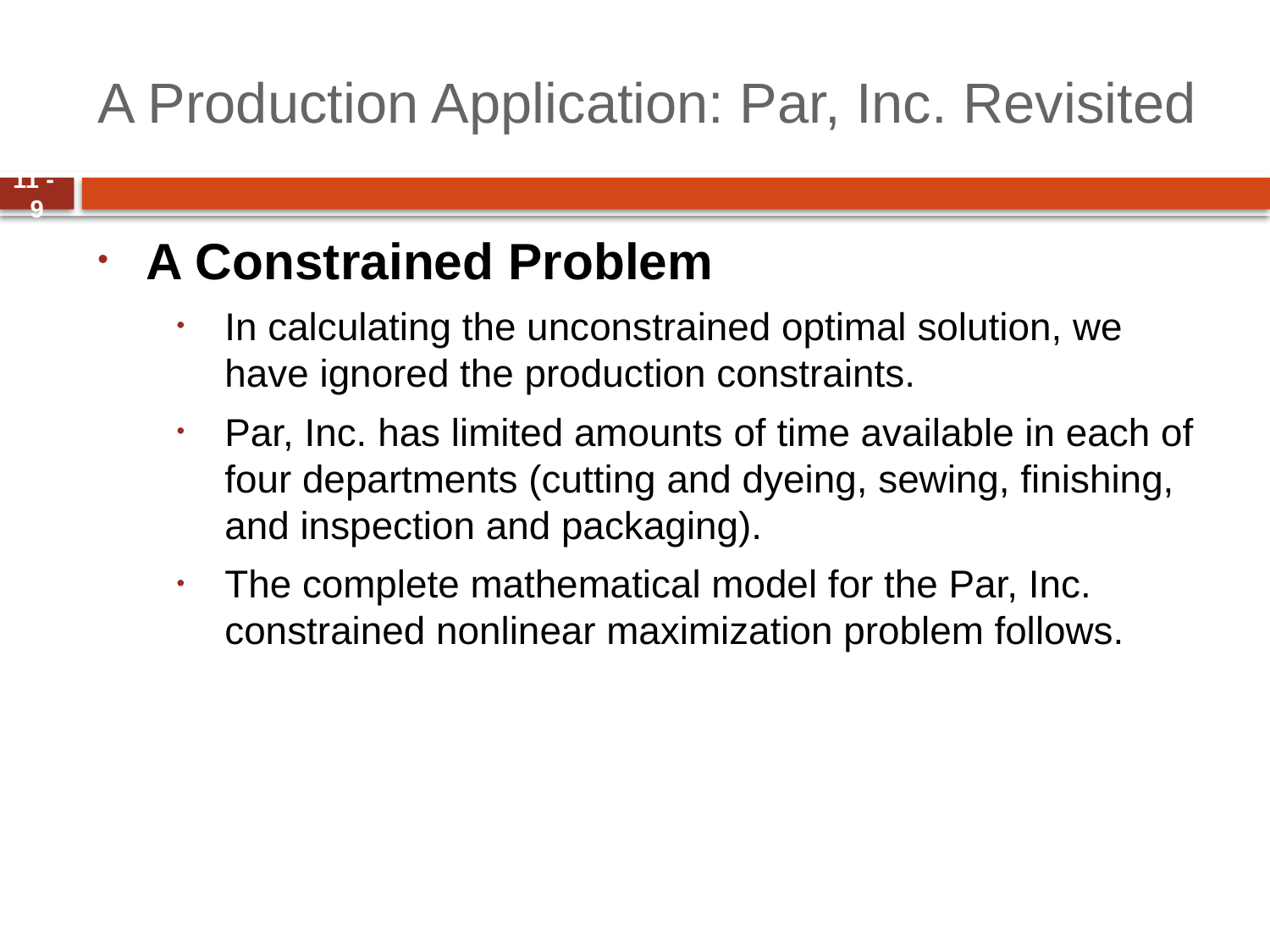

# A Production Application: Par, Inc. Revisited
9
A Constrained Problem
In calculating the unconstrained optimal solution, we have ignored the production constraints.
Par, Inc. has limited amounts of time available in each of four departments (cutting and dyeing, sewing, finishing, and inspection and packaging).
The complete mathematical model for the Par, Inc. constrained nonlinear maximization problem follows.